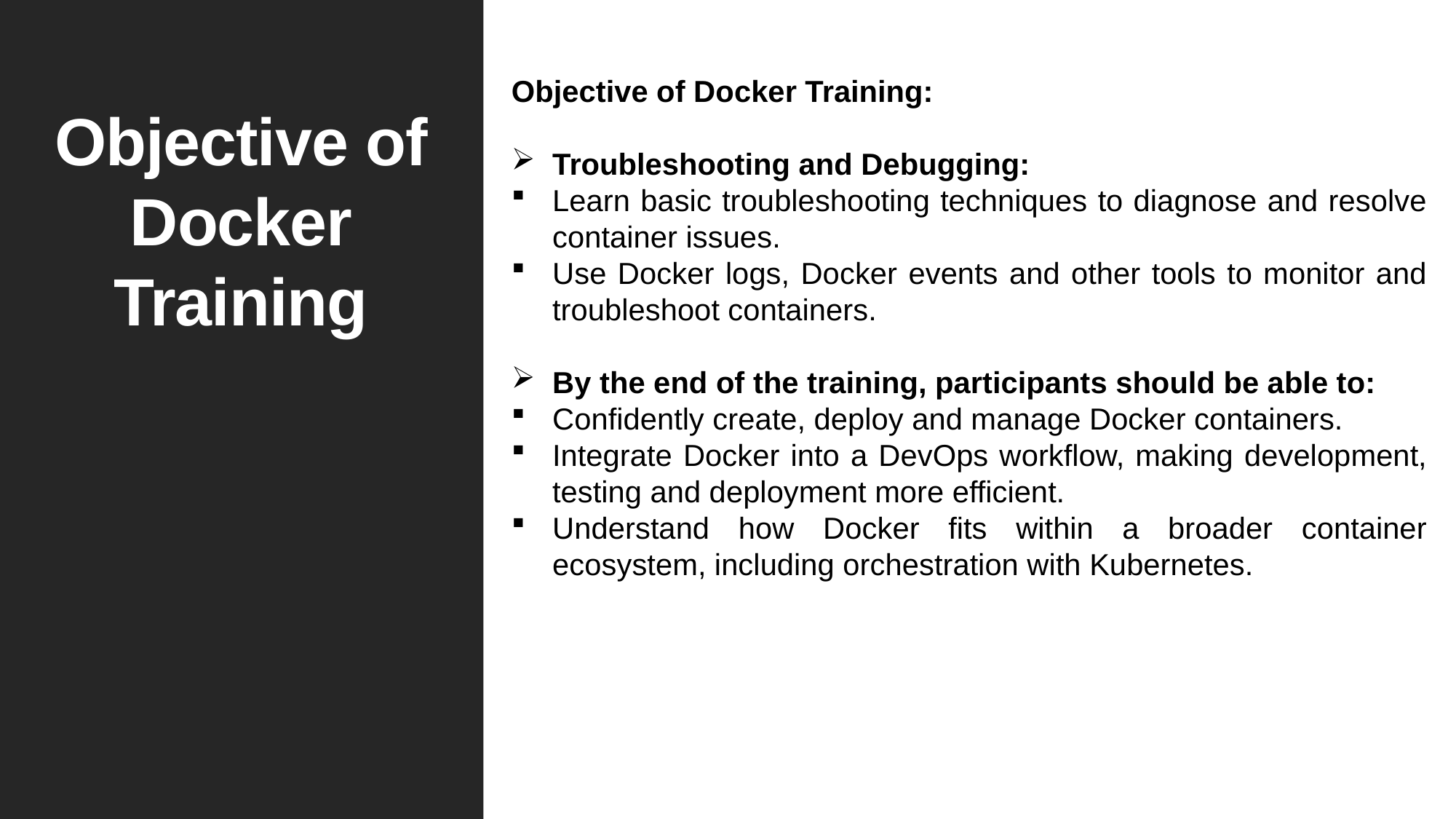

# Objective of Docker Training
Objective of Docker Training:

Troubleshooting and Debugging:
Learn basic troubleshooting techniques to diagnose and resolve container issues.
Use Docker logs, Docker events and other tools to monitor and troubleshoot containers.

By the end of the training, participants should be able to:
Confidently create, deploy and manage Docker containers.
Integrate Docker into a DevOps workflow, making development, testing and deployment more efficient.
Understand how Docker fits within a broader container ecosystem, including orchestration with Kubernetes.